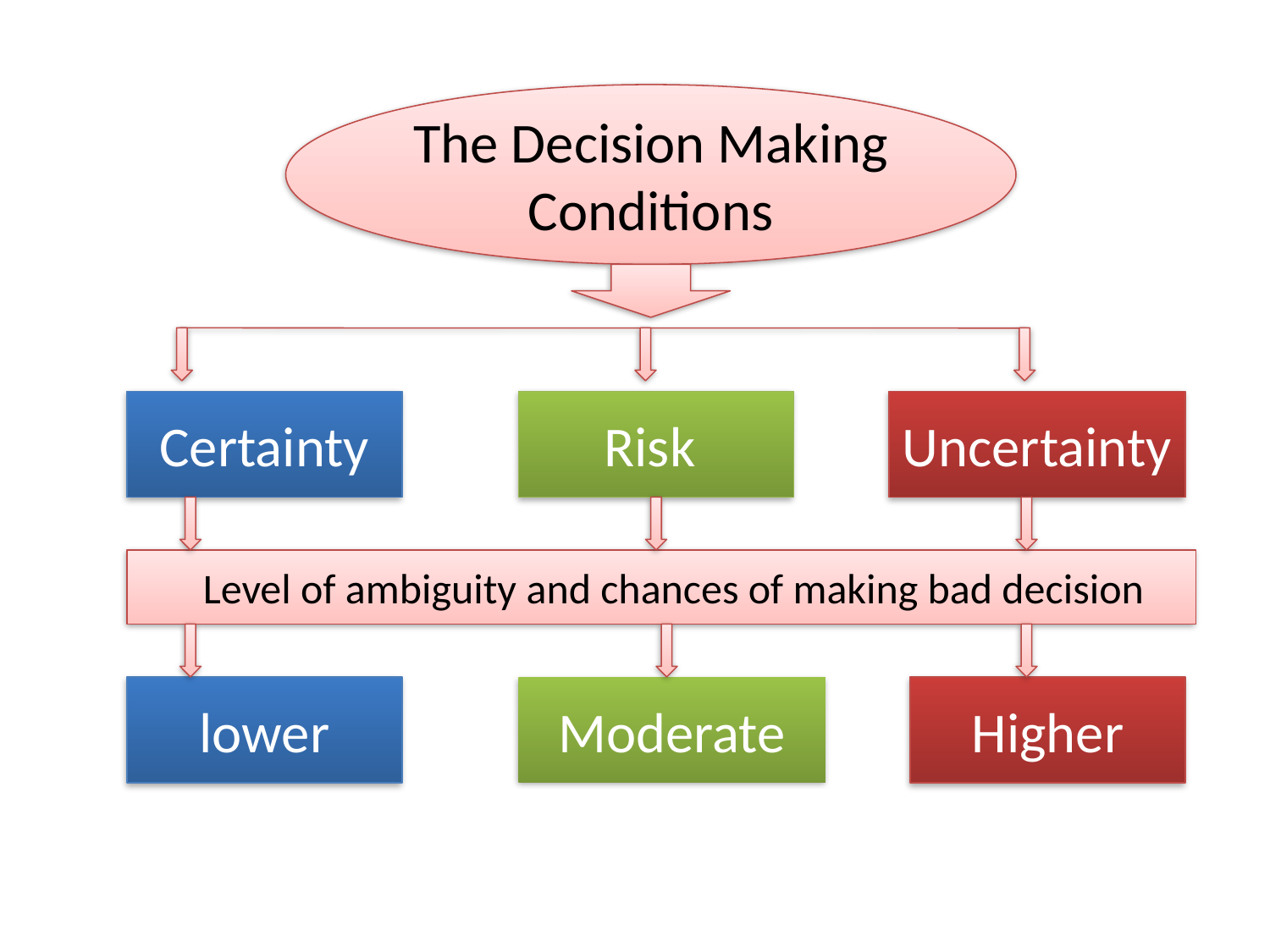

The Decision Making Conditions

Certainty
Risk
Uncertainty

Level of ambiguity and chances of making bad decision

lower
Moderate
Higher